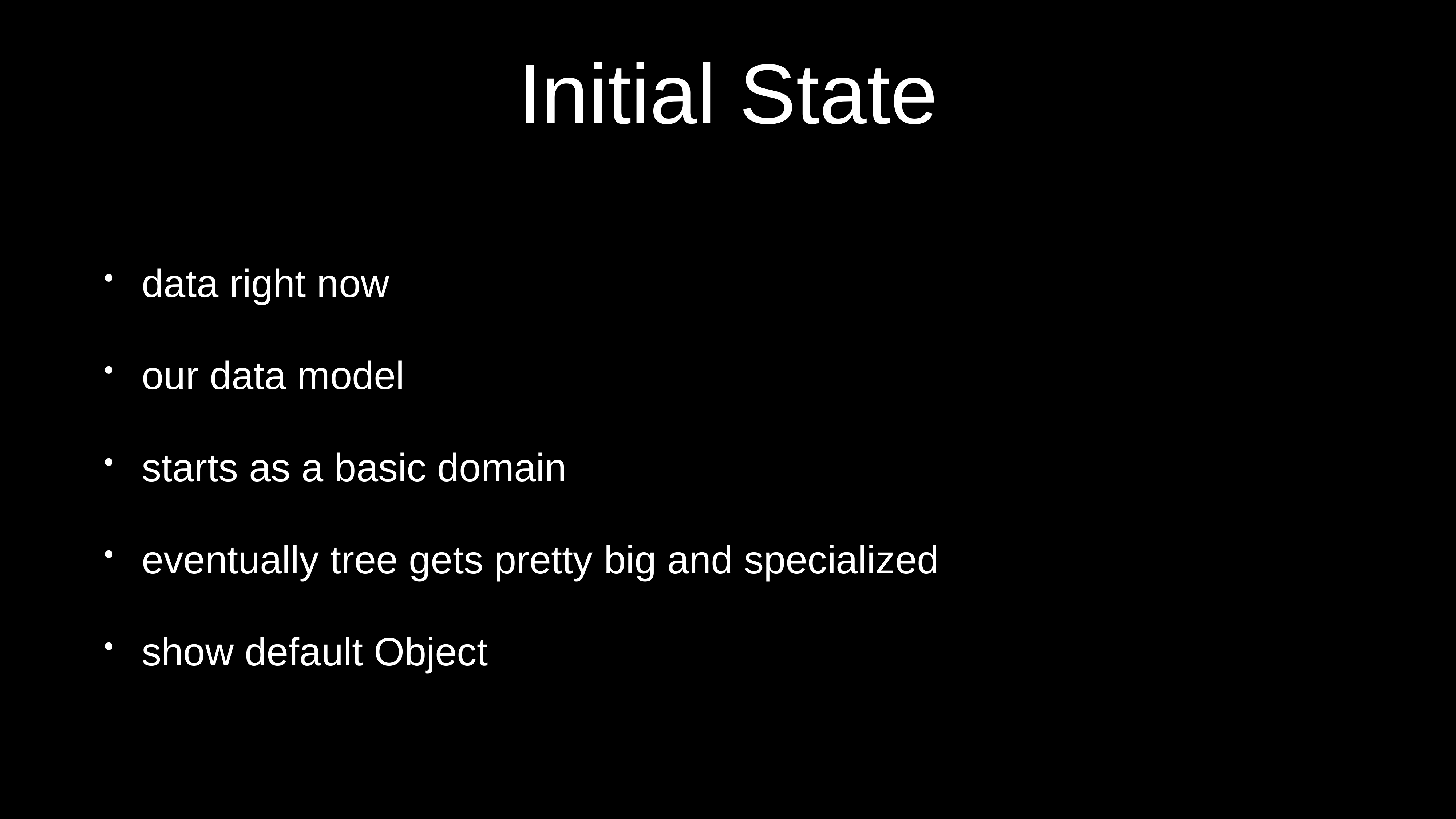

# Initial State
data right now
our data model
starts as a basic domain
eventually tree gets pretty big and specialized
show default Object